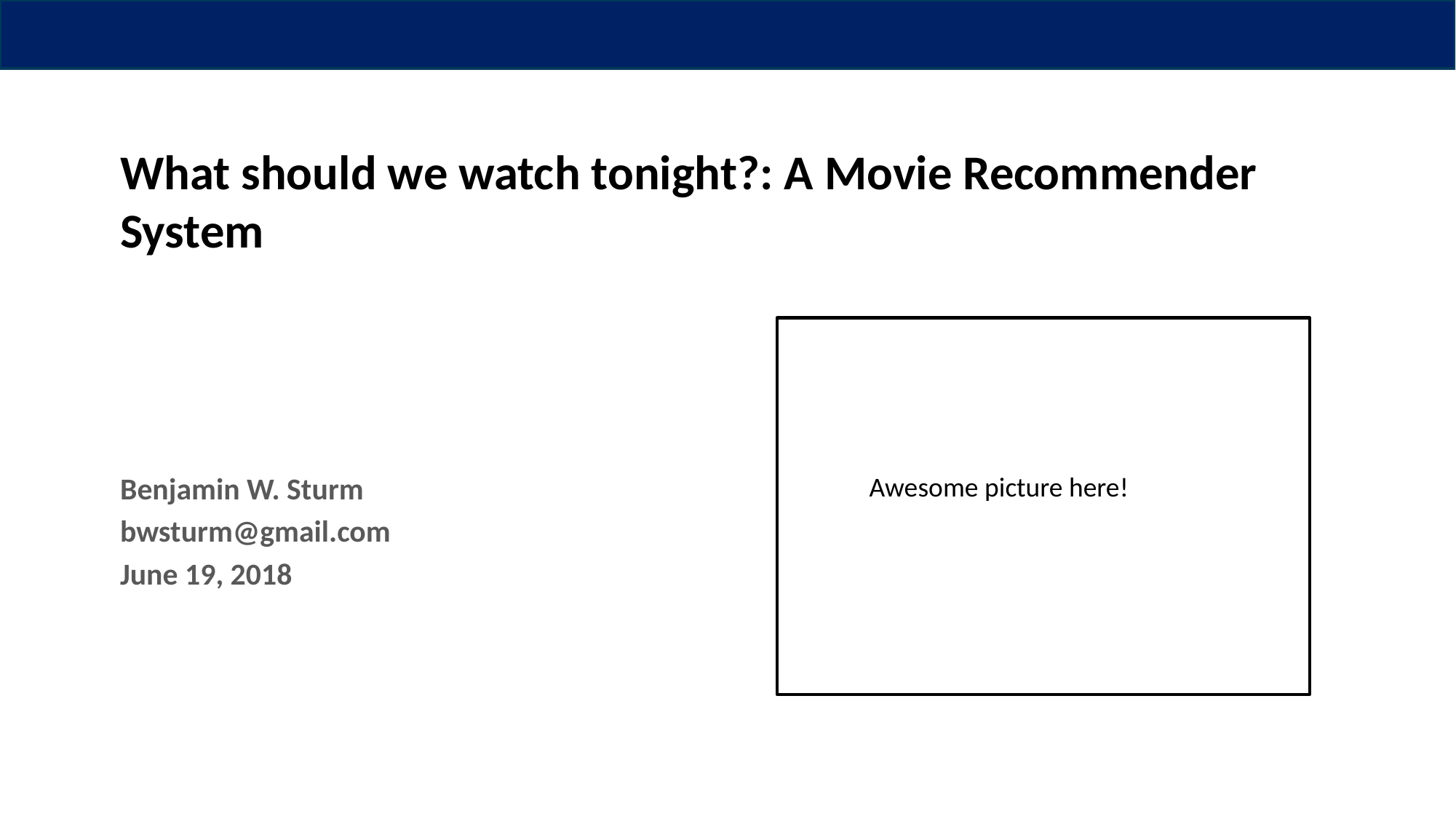

# What should we watch tonight?: A Movie Recommender System

Benjamin W. Sturm
bwsturm@gmail.com
June 19, 2018
Awesome picture here!